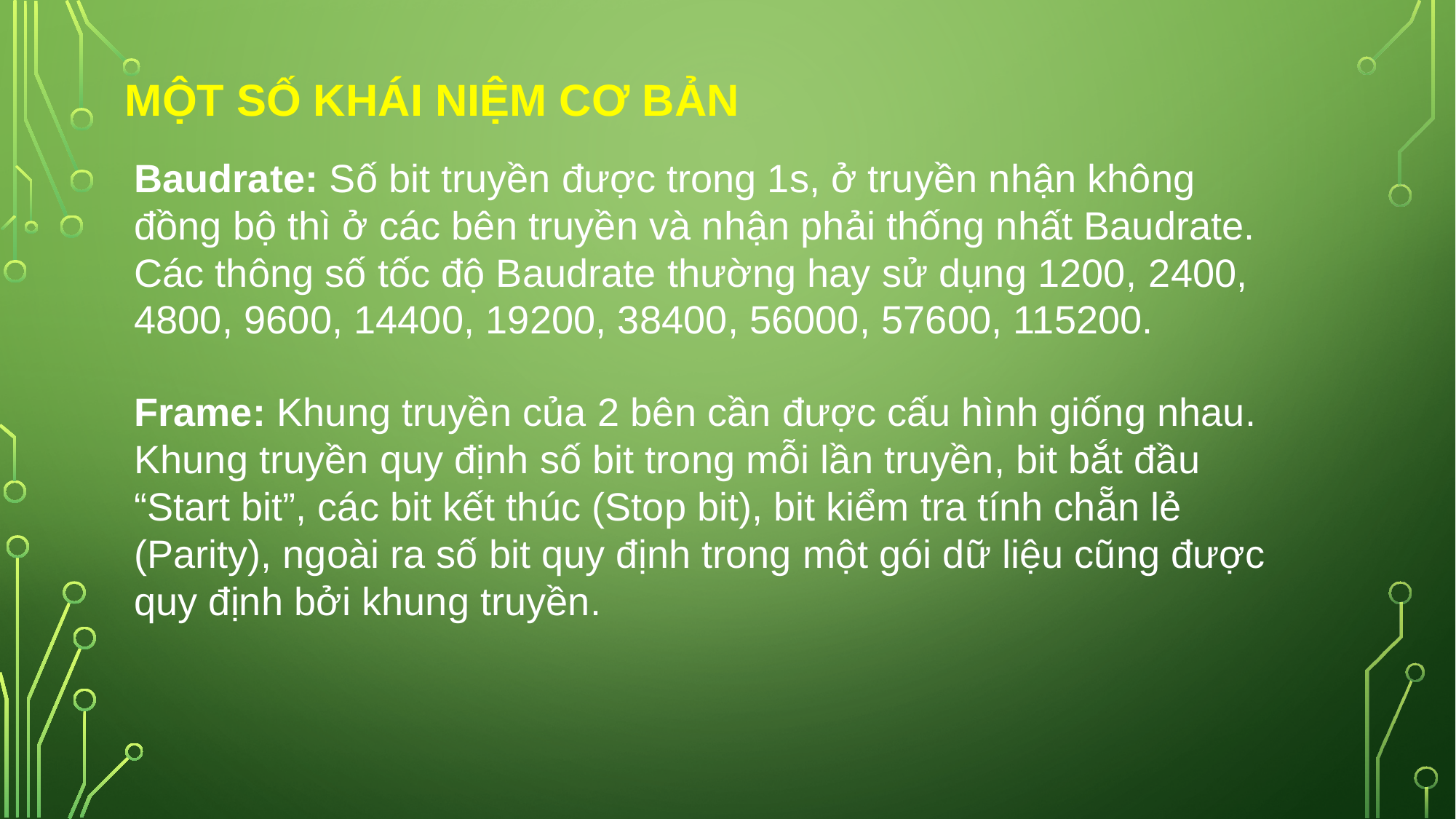

# Một số khái niệm cơ bản
Baudrate: Số bit truyền được trong 1s, ở truyền nhận không đồng bộ thì ở các bên truyền và nhận phải thống nhất Baudrate. Các thông số tốc độ Baudrate thường hay sử dụng 1200, 2400, 4800, 9600, 14400, 19200, 38400, 56000, 57600, 115200.
Frame: Khung truyền của 2 bên cần được cấu hình giống nhau. Khung truyền quy định số bit trong mỗi lần truyền, bit bắt đầu “Start bit”, các bit kết thúc (Stop bit), bit kiểm tra tính chẵn lẻ (Parity), ngoài ra số bit quy định trong một gói dữ liệu cũng được quy định bởi khung truyền.